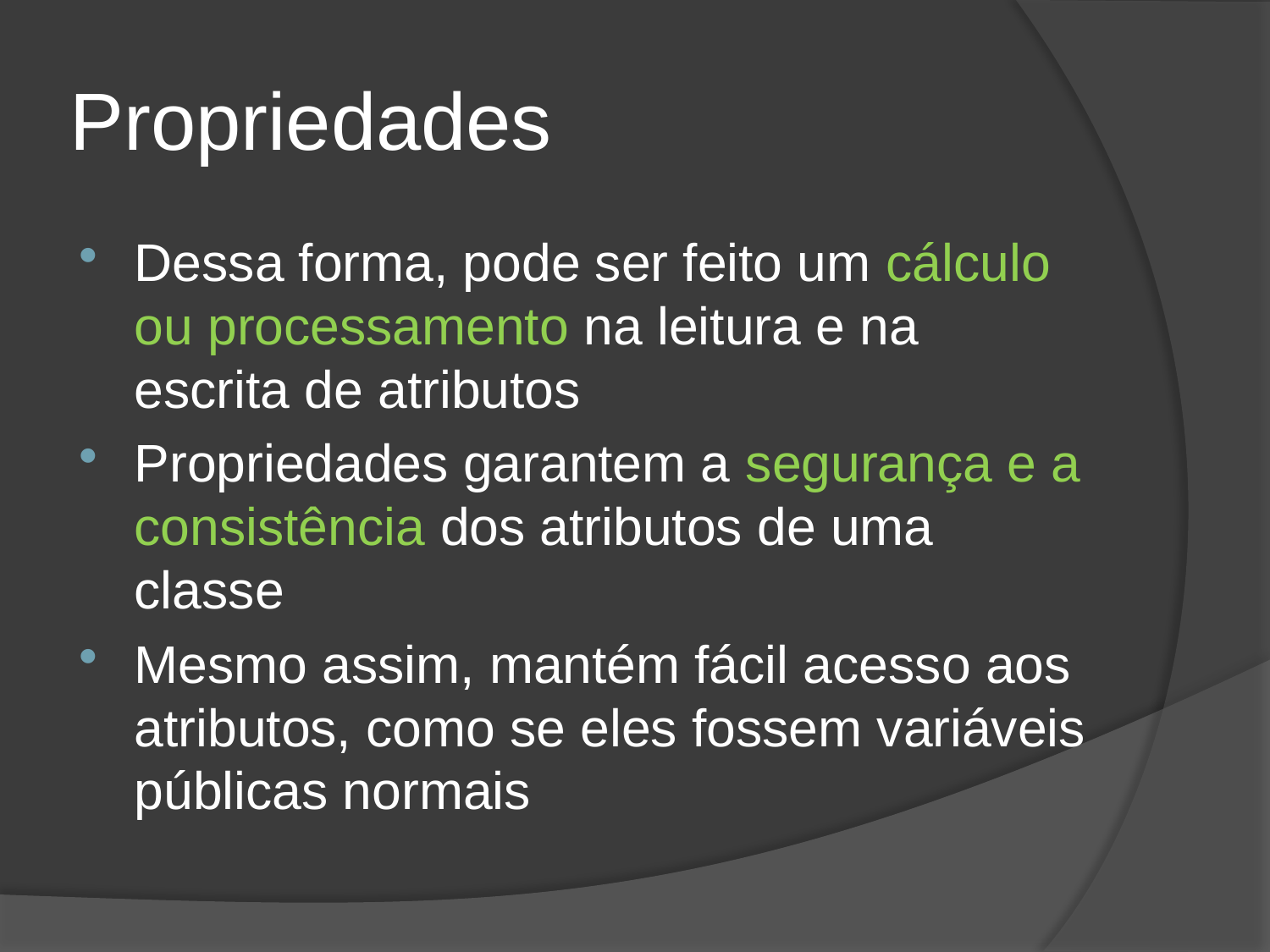

# Propriedades
Dessa forma, pode ser feito um cálculo ou processamento na leitura e na escrita de atributos
Propriedades garantem a segurança e a consistência dos atributos de uma classe
Mesmo assim, mantém fácil acesso aos atributos, como se eles fossem variáveis públicas normais